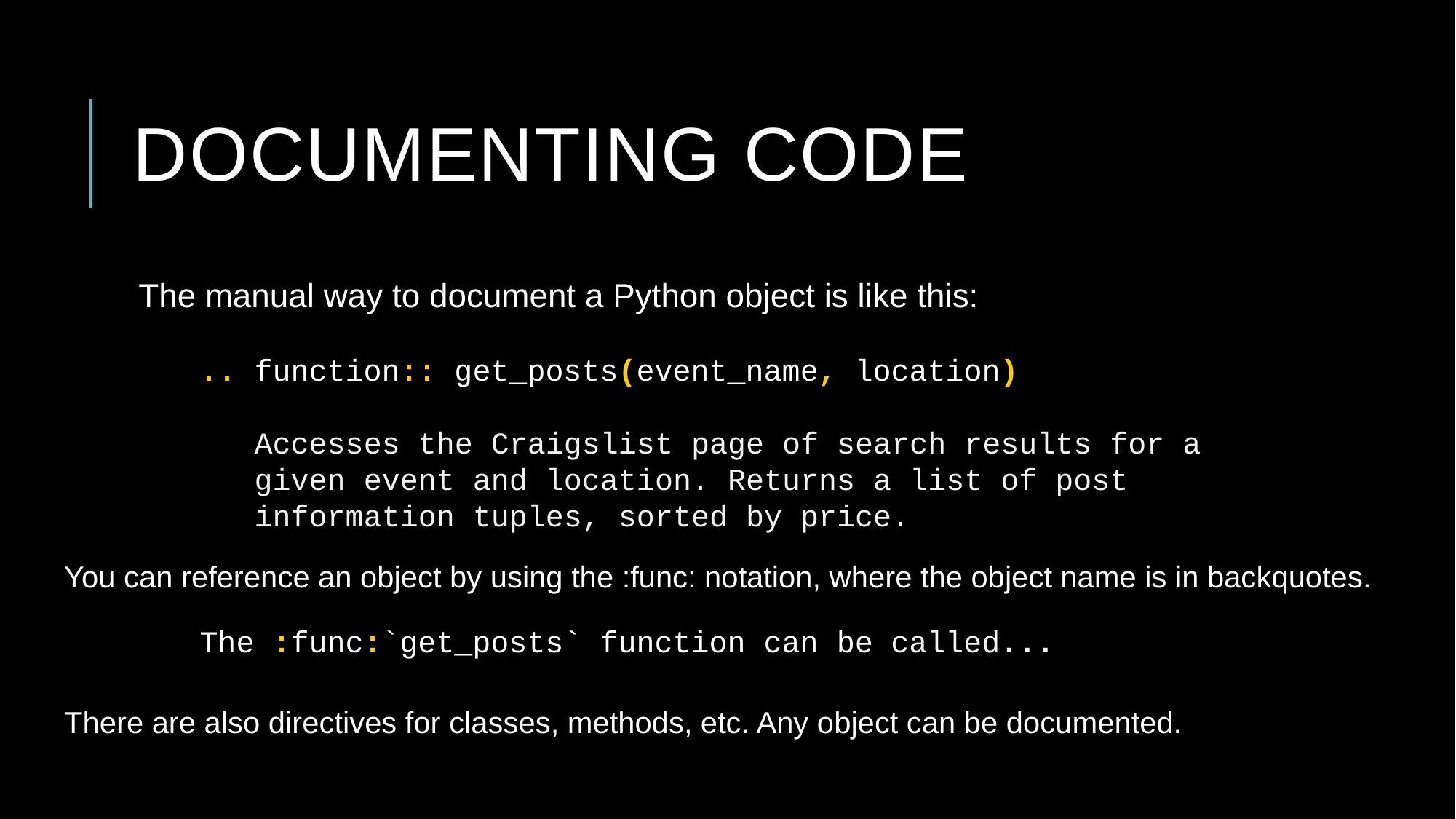

# Documenting code
The manual way to document a Python object is like this:

.. function:: get_posts(event_name, location)
   Accesses the Craigslist page of search results for a
   given event and location. Returns a list of post
   information tuples, sorted by price.
You can reference an object by using the :func: notation, where the object name is in backquotes.
There are also directives for classes, methods, etc. Any object can be documented.
The :func:`get_posts` function can be called...